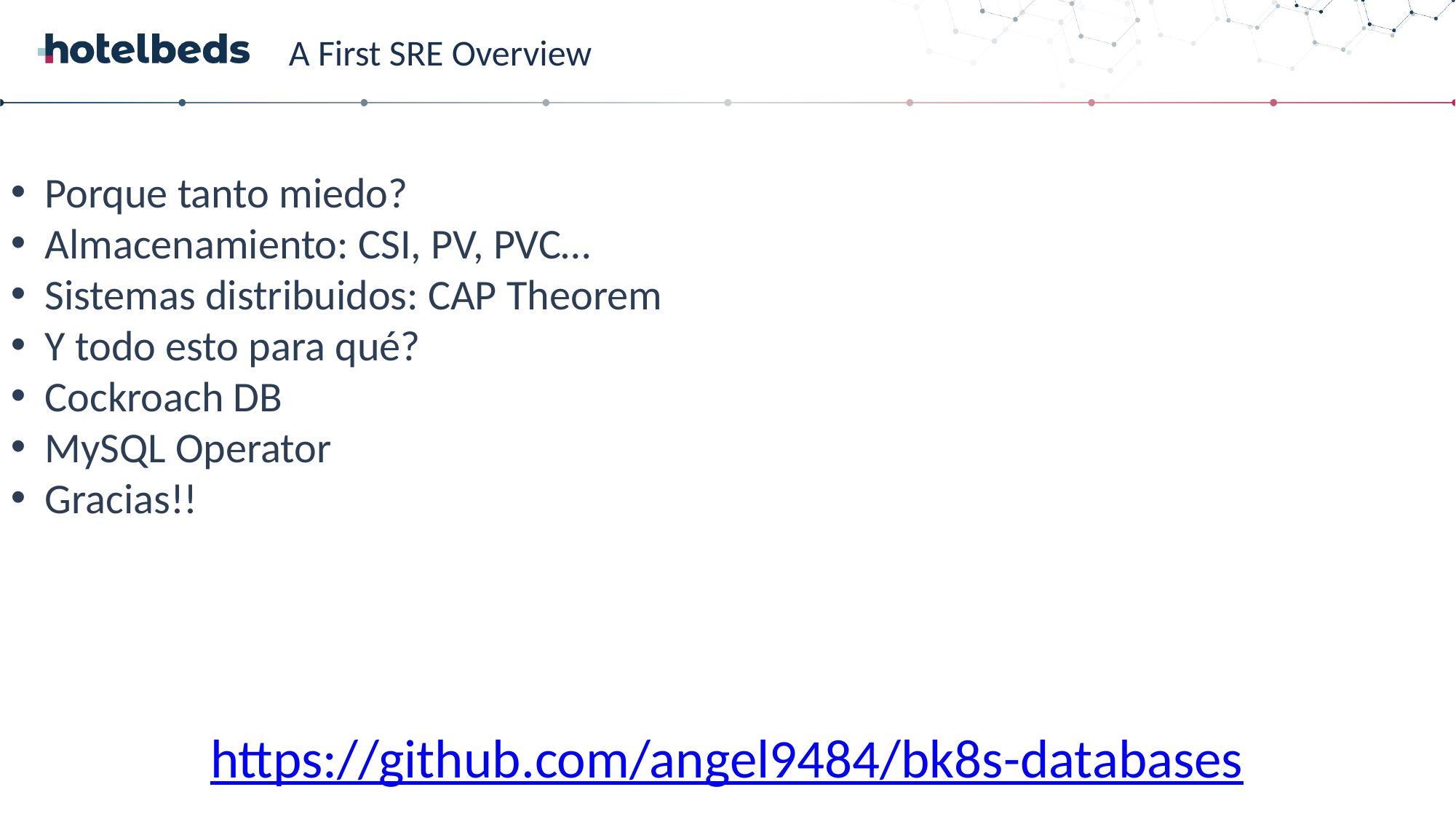

# A First SRE Overview
Porque tanto miedo?
Almacenamiento: CSI, PV, PVC…
Sistemas distribuidos: CAP Theorem
Y todo esto para qué?
Cockroach DB
MySQL Operator
Gracias!!
https://github.com/angel9484/bk8s-databases